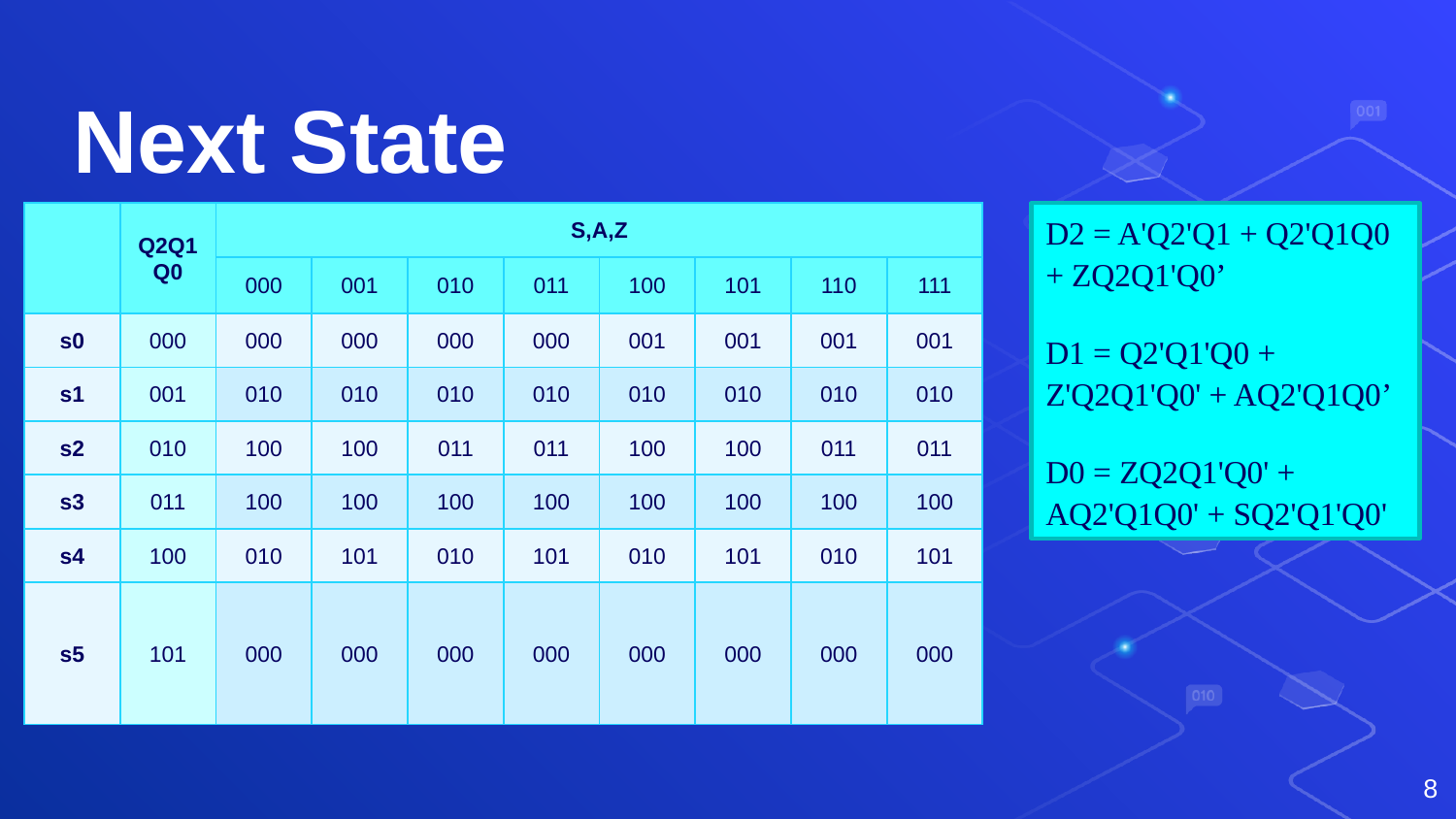

# Next State
|  | Q2Q1Q0 | S,A,Z |  |  |  |  |  |  |  |
| --- | --- | --- | --- | --- | --- | --- | --- | --- | --- |
|  |  | 000 | 001 | 010 | 011 | 100 | 101 | 110 | 111 |
| s0 | 000 | 000 | 000 | 000 | 000 | 001 | 001 | 001 | 001 |
| s1 | 001 | 010 | 010 | 010 | 010 | 010 | 010 | 010 | 010 |
| s2 | 010 | 100 | 100 | 011 | 011 | 100 | 100 | 011 | 011 |
| s3 | 011 | 100 | 100 | 100 | 100 | 100 | 100 | 100 | 100 |
| s4 | 100 | 010 | 101 | 010 | 101 | 010 | 101 | 010 | 101 |
| s5 | 101 | 000 | 000 | 000 | 000 | 000 | 000 | 000 | 000 |
D2 = A'Q2'Q1 + Q2'Q1Q0 + ZQ2Q1'Q0’

D1 = Q2'Q1'Q0 + Z'Q2Q1'Q0' + AQ2'Q1Q0’

D0 = ZQ2Q1'Q0' + AQ2'Q1Q0' + SQ2'Q1'Q0'
8